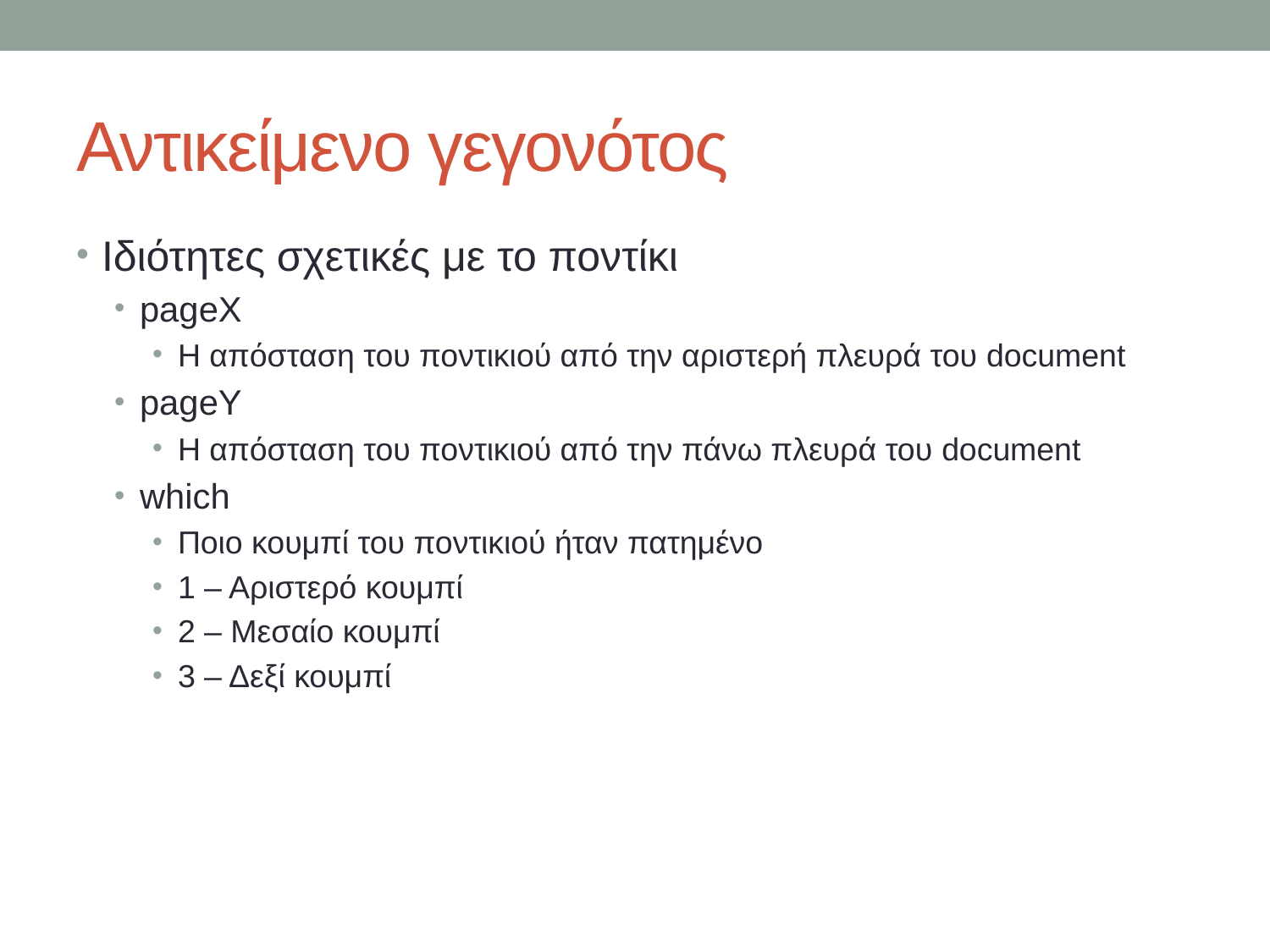

# Αντικείμενο γεγονότος
Ιδιότητες σχετικές με το ποντίκι
pageX
Η απόσταση του ποντικιού από την αριστερή πλευρά του document
pageY
Η απόσταση του ποντικιού από την πάνω πλευρά του document
which
Ποιο κουμπί του ποντικιού ήταν πατημένο
1 – Αριστερό κουμπί
2 – Μεσαίο κουμπί
3 – Δεξί κουμπί